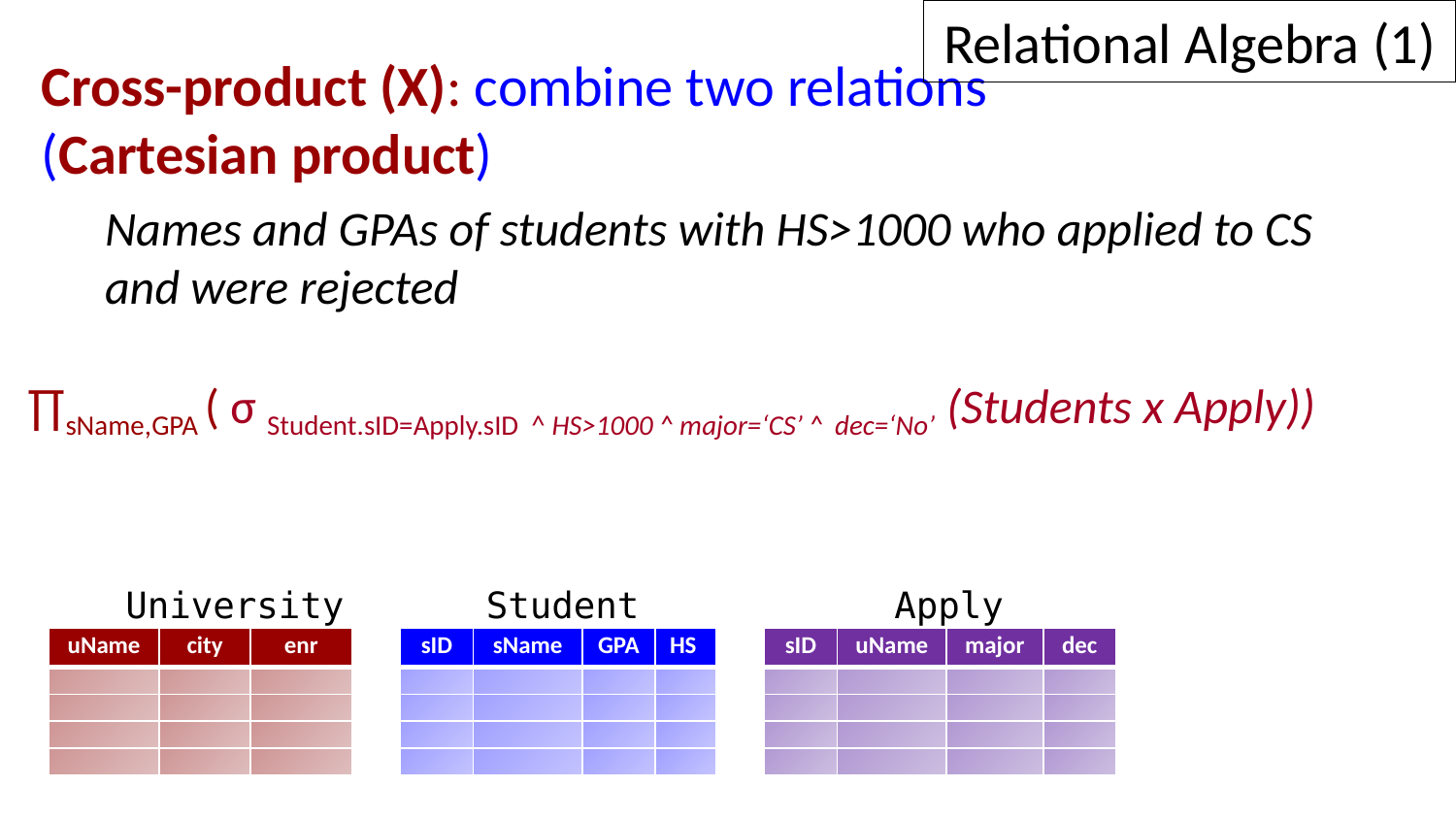

Relational Algebra (1)
Cross-product (X): combine two relations
(Cartesian product)
Names and GPAs of students with HS>1000 who applied to CS
and were rejected
∏sName,GPA ( σ Student.sID=Apply.sID  ^ HS>1000 ^ major=‘CS’ ^ dec=‘No’ (Students x Apply))

University
Student
Apply
| uName | city | enr |
| --- | --- | --- |
|  |  |  |
|  |  |  |
|  |  |  |
|  |  |  |
| sID | sName | GPA | HS |
| --- | --- | --- | --- |
|  |  |  |  |
|  |  |  |  |
|  |  |  |  |
|  |  |  |  |
| sID | uName | major | dec |
| --- | --- | --- | --- |
|  |  |  |  |
|  |  |  |  |
|  |  |  |  |
|  |  |  |  |